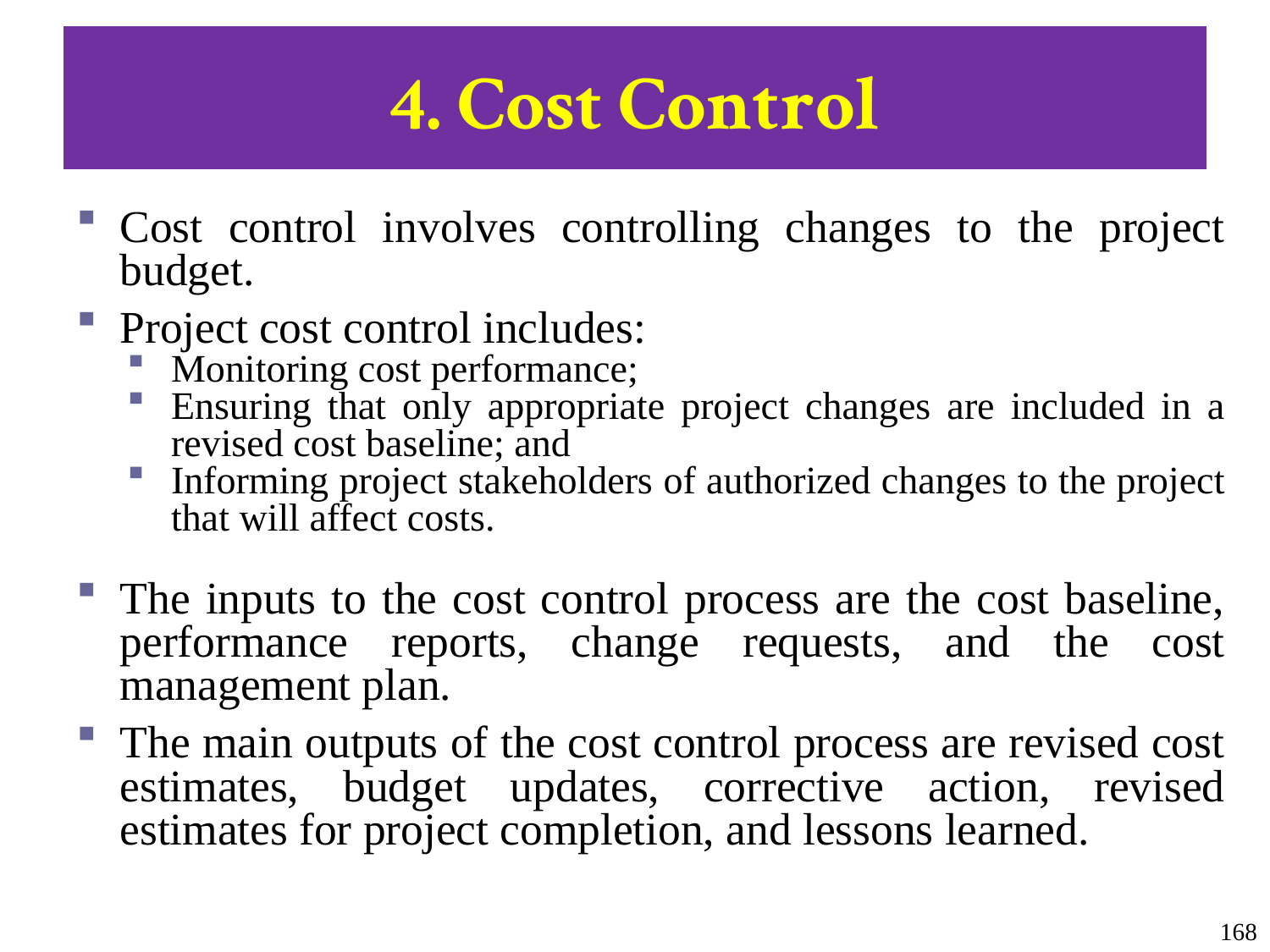

# 4. Cost Control
Cost control involves controlling changes to the project budget.

Project cost control includes:
Monitoring cost performance;
Ensuring that only appropriate project changes are included in a revised cost baseline; and
Informing project stakeholders of authorized changes to the project that will affect costs.

The inputs to the cost control process are the cost baseline, performance reports, change requests, and the cost management plan.

The main outputs of the cost control process are revised cost estimates, budget updates, corrective action, revised estimates for project completion, and lessons learned.

168